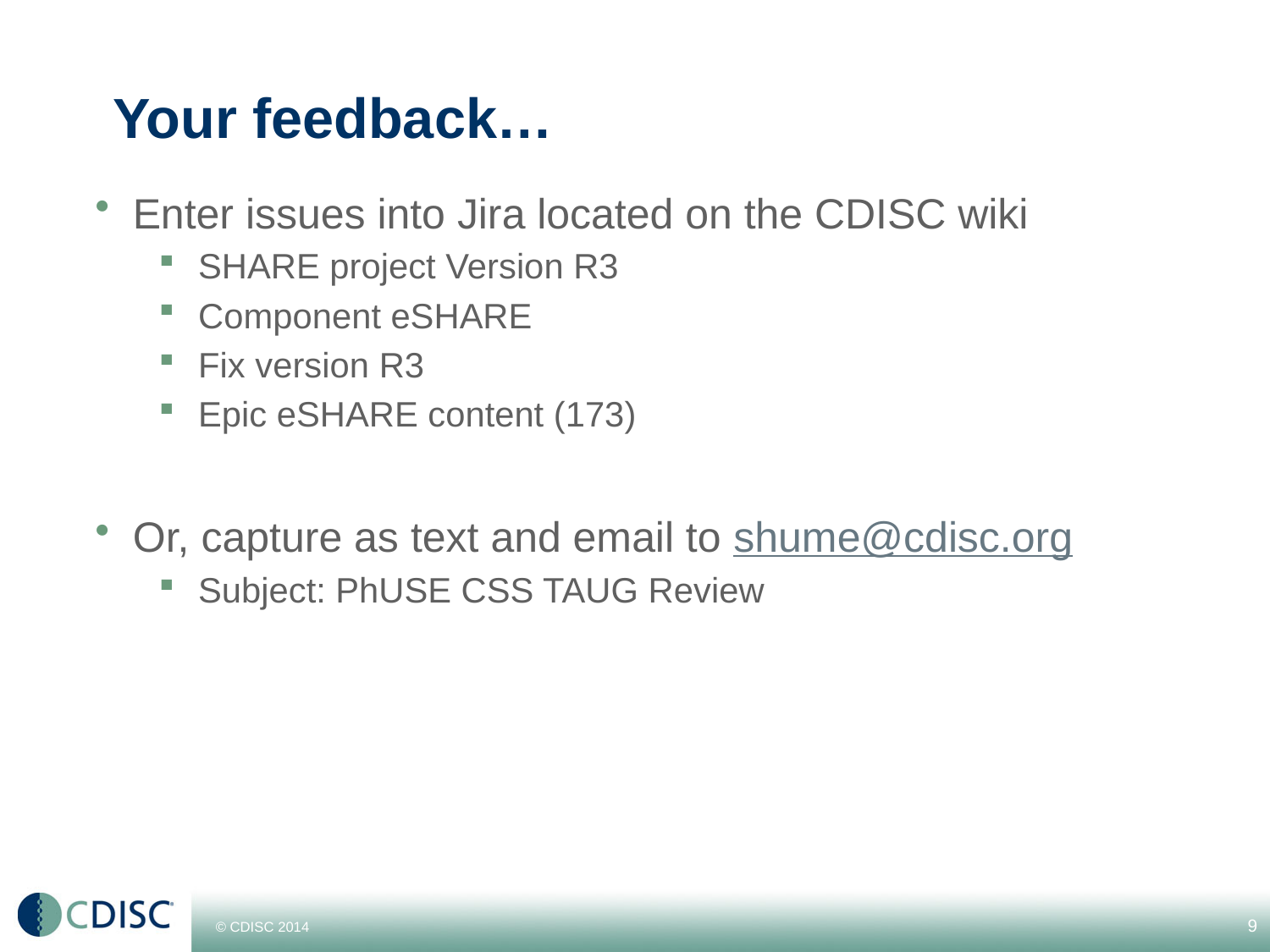

# Your feedback…
Enter issues into Jira located on the CDISC wiki
SHARE project Version R3
Component eSHARE
Fix version R3
Epic eSHARE content (173)

Or, capture as text and email to shume@cdisc.org
Subject: PhUSE CSS TAUG Review

9